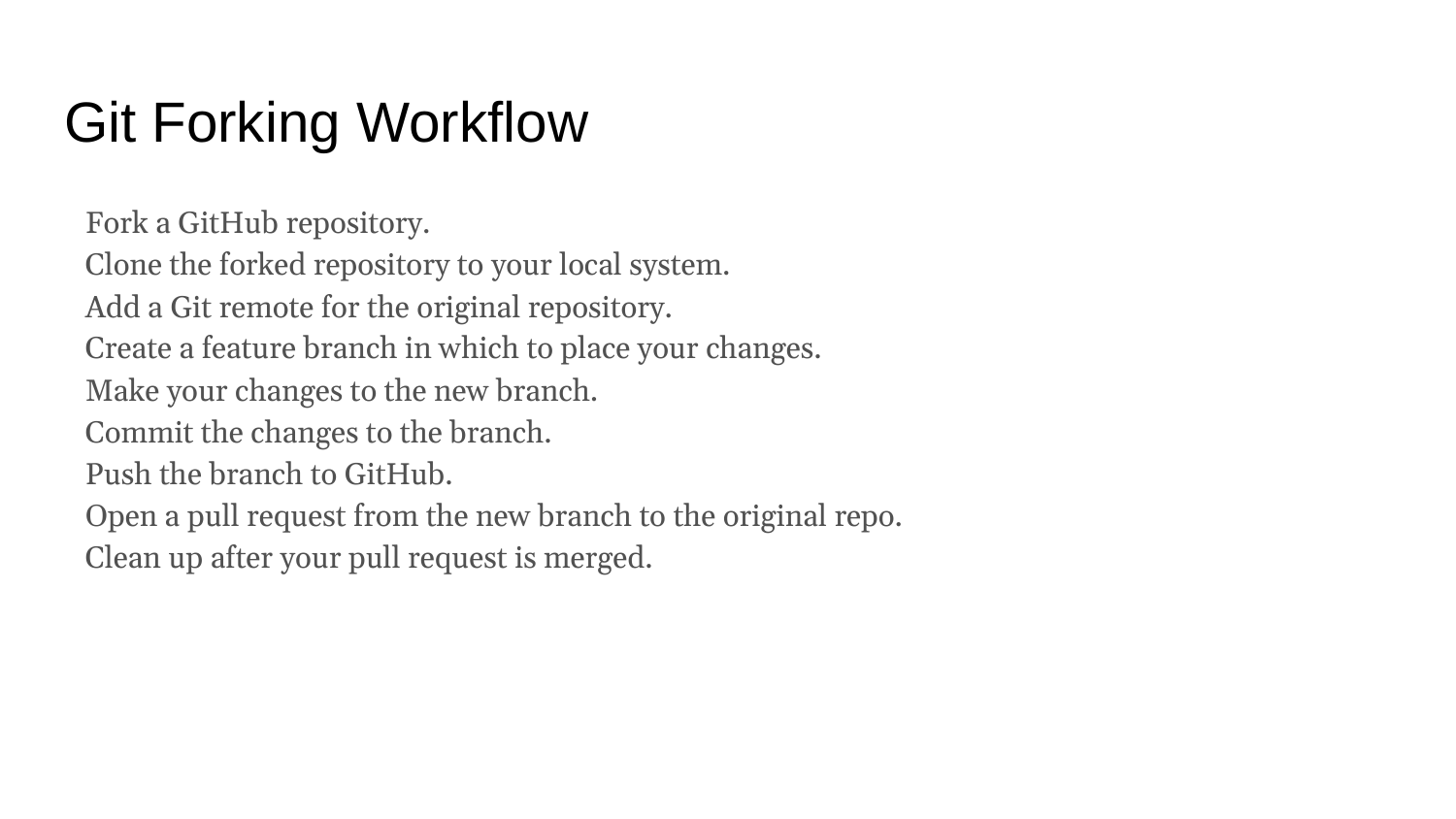

# Git Forking Workflow
Fork a GitHub repository.
Clone the forked repository to your local system.
Add a Git remote for the original repository.
Create a feature branch in which to place your changes.
Make your changes to the new branch.
Commit the changes to the branch.
Push the branch to GitHub.
Open a pull request from the new branch to the original repo.
Clean up after your pull request is merged.